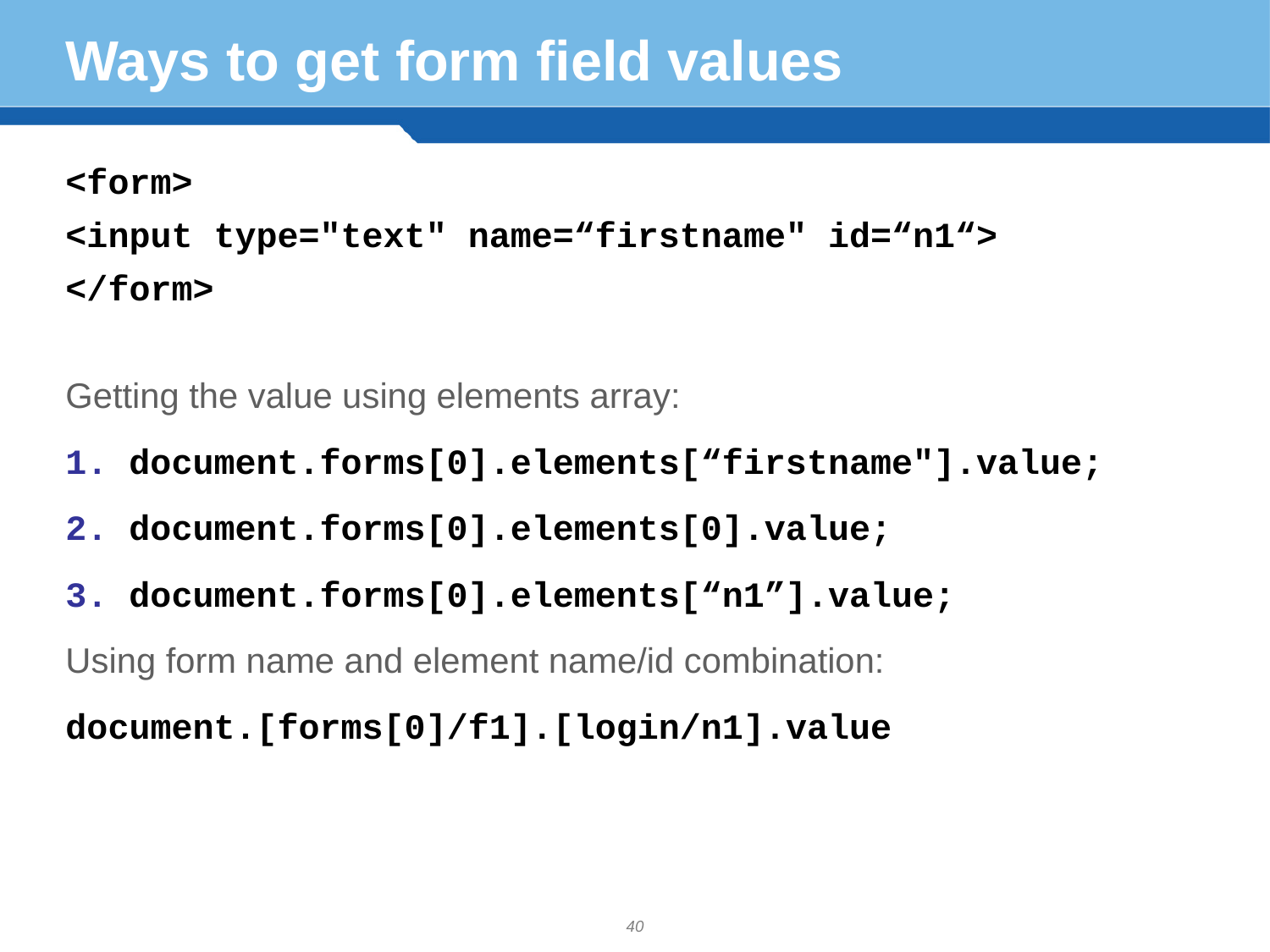

# Ways to get form field values
<form>
<input type="text" name=“firstname" id=“n1“>
</form>

Getting the value using elements array:
document.forms[0].elements[“firstname"].value;
document.forms[0].elements[0].value;
document.forms[0].elements[“n1”].value;
Using form name and element name/id combination:
document.[forms[0]/f1].[login/n1].value

40